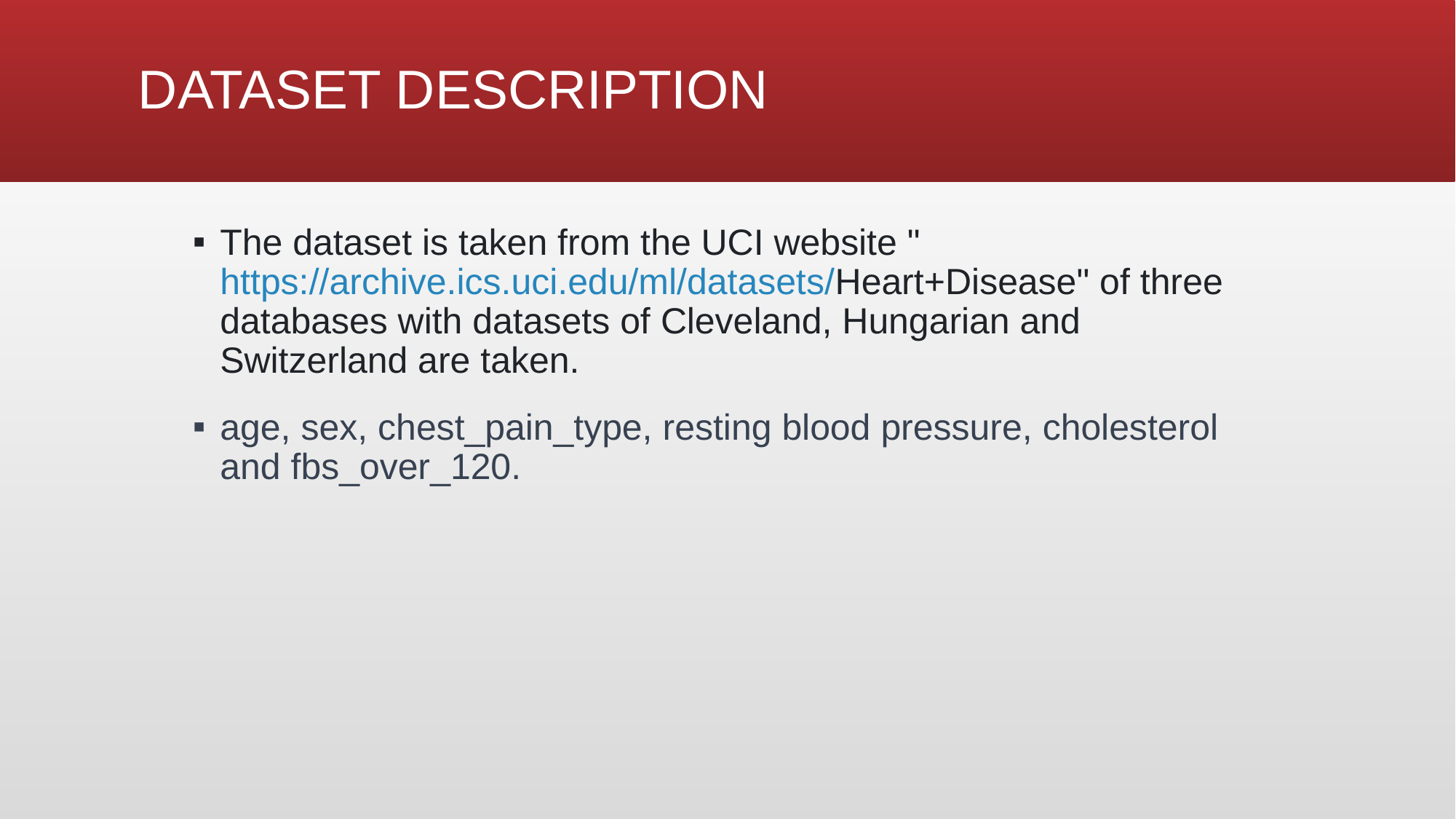

# DATASET DESCRIPTION
The dataset is taken from the UCI website "https://archive.ics.uci.edu/ml/datasets/Heart+Disease" of three databases with datasets of Cleveland, Hungarian and Switzerland are taken.
age, sex, chest_pain_type, resting blood pressure, cholesterol and fbs_over_120.